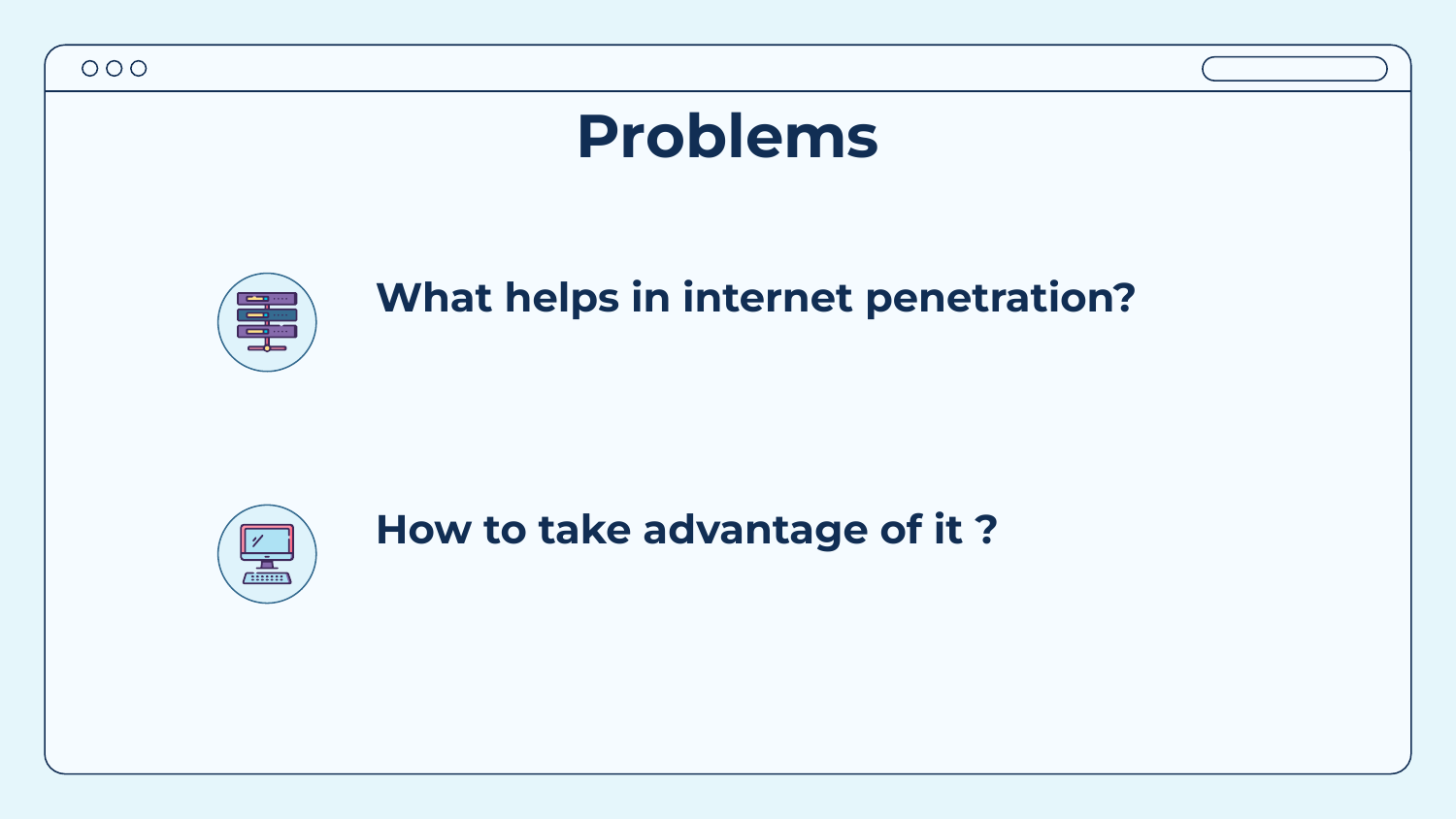

# Problems
What helps in internet penetration?

How to take advantage of it ?